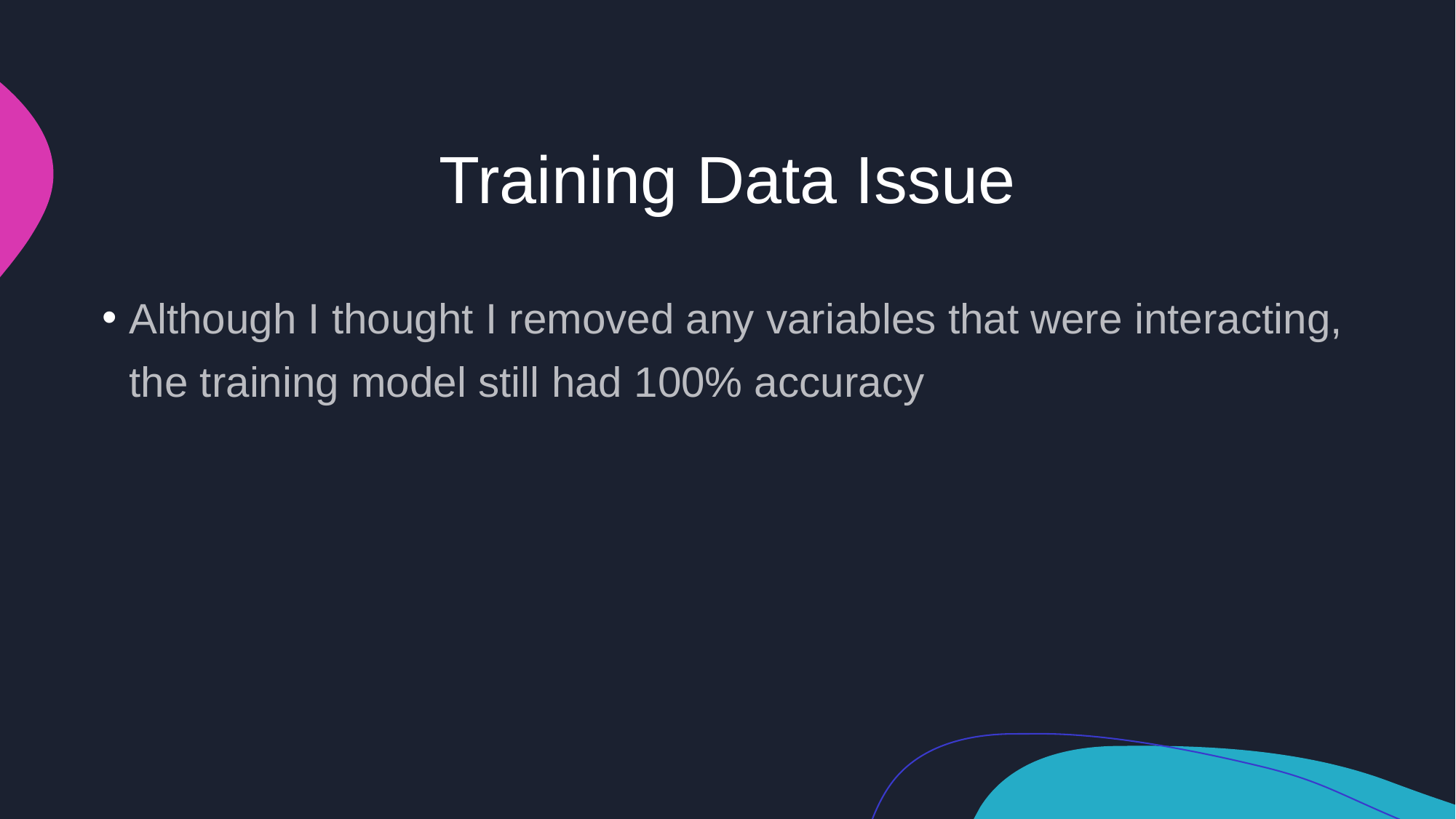

# Training Data Issue
Although I thought I removed any variables that were interacting, the training model still had 100% accuracy